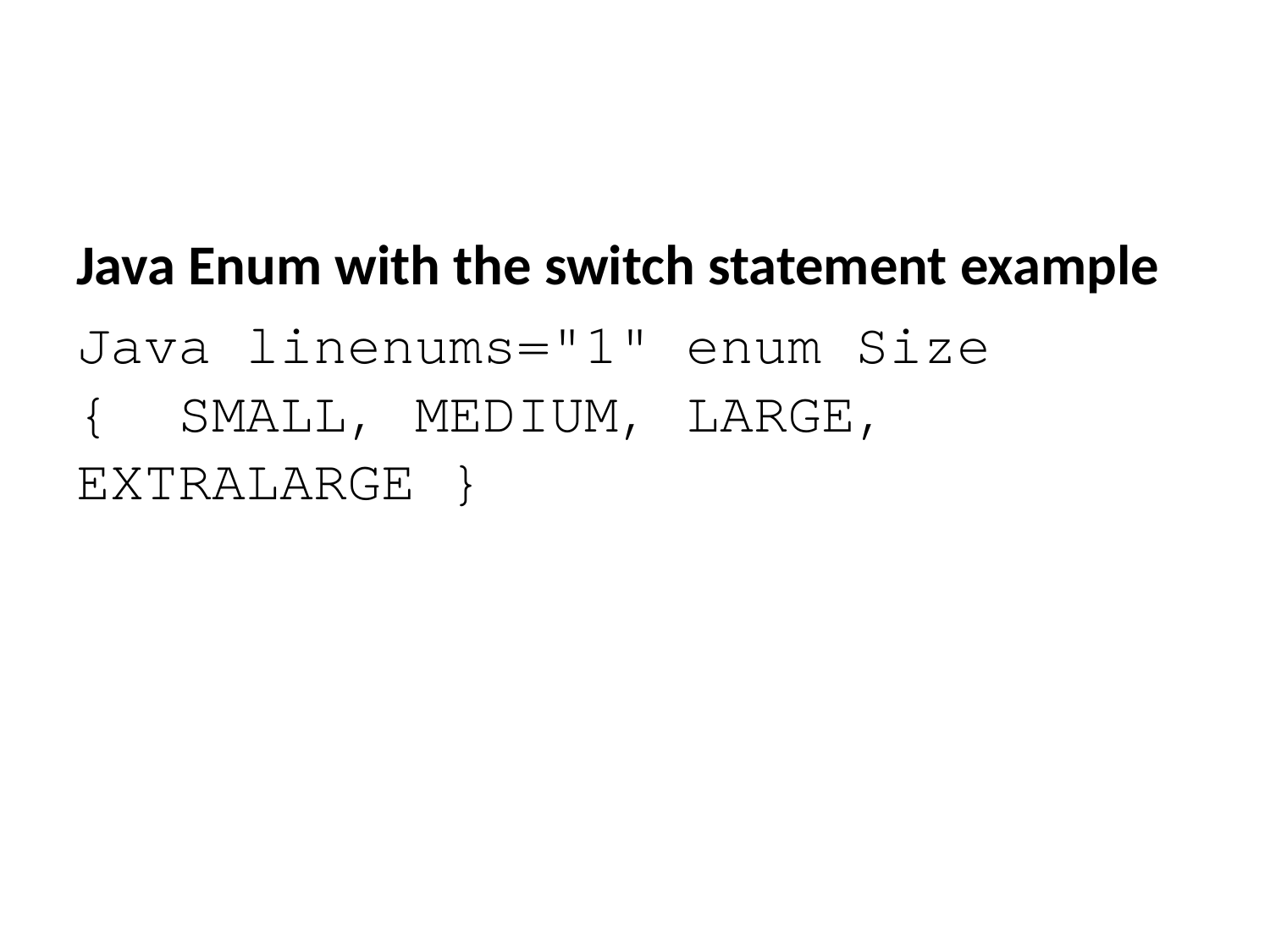

Java Enum with the switch statement example
Java linenums="1" enum Size {  SMALL, MEDIUM, LARGE, EXTRALARGE }